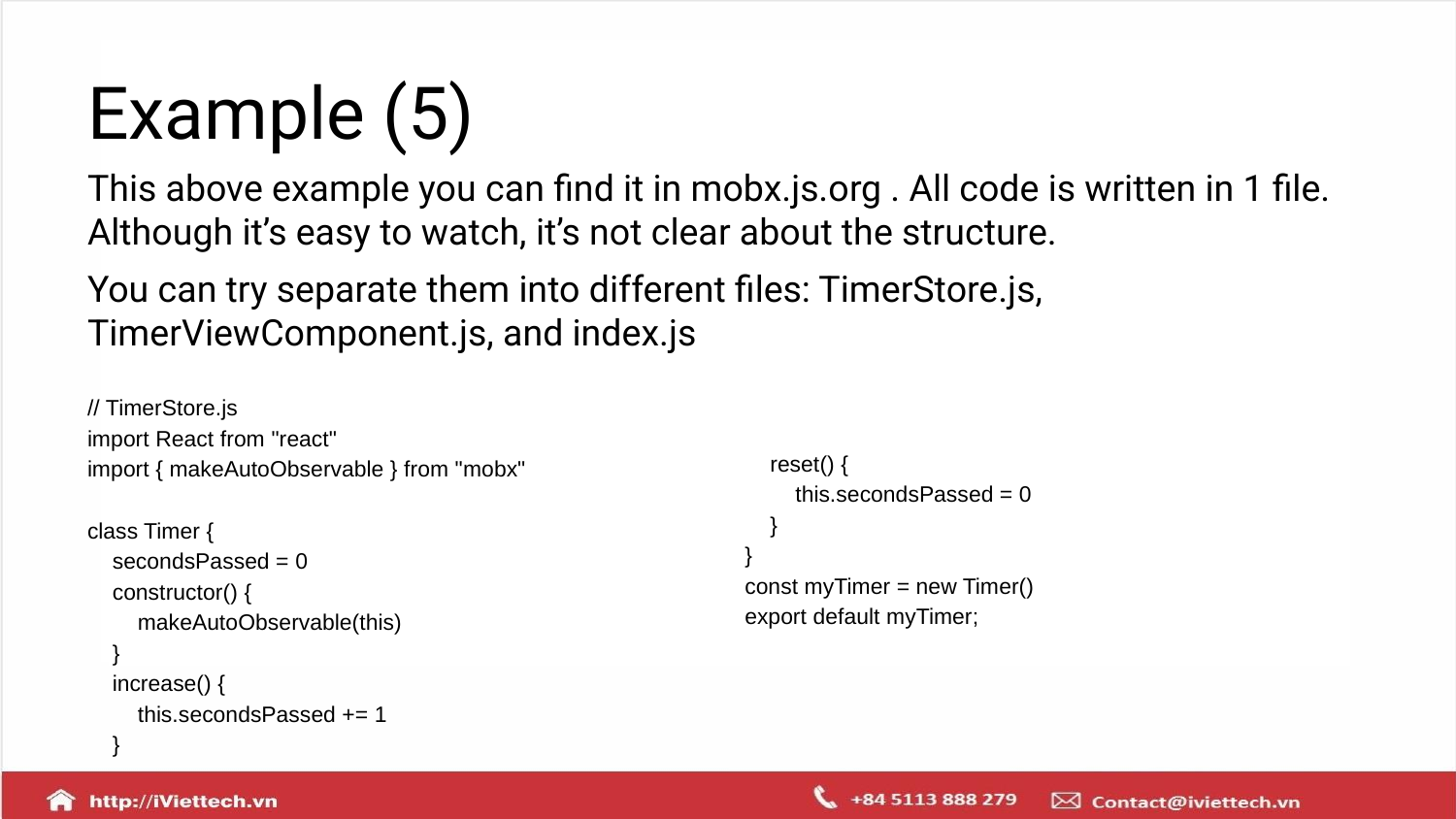

# Example (5)
This above example you can find it in mobx.js.org . All code is written in 1 file. Although it’s easy to watch, it’s not clear about the structure.
You can try separate them into different files: TimerStore.js, TimerViewComponent.js, and index.js
// TimerStore.js
import React from "react"
import { makeAutoObservable } from "mobx"

class Timer {
    secondsPassed = 0
    constructor() {
        makeAutoObservable(this)
    }
    increase() {
        this.secondsPassed += 1
    }
    reset() {
        this.secondsPassed = 0
    }
}
const myTimer = new Timer()
export default myTimer;